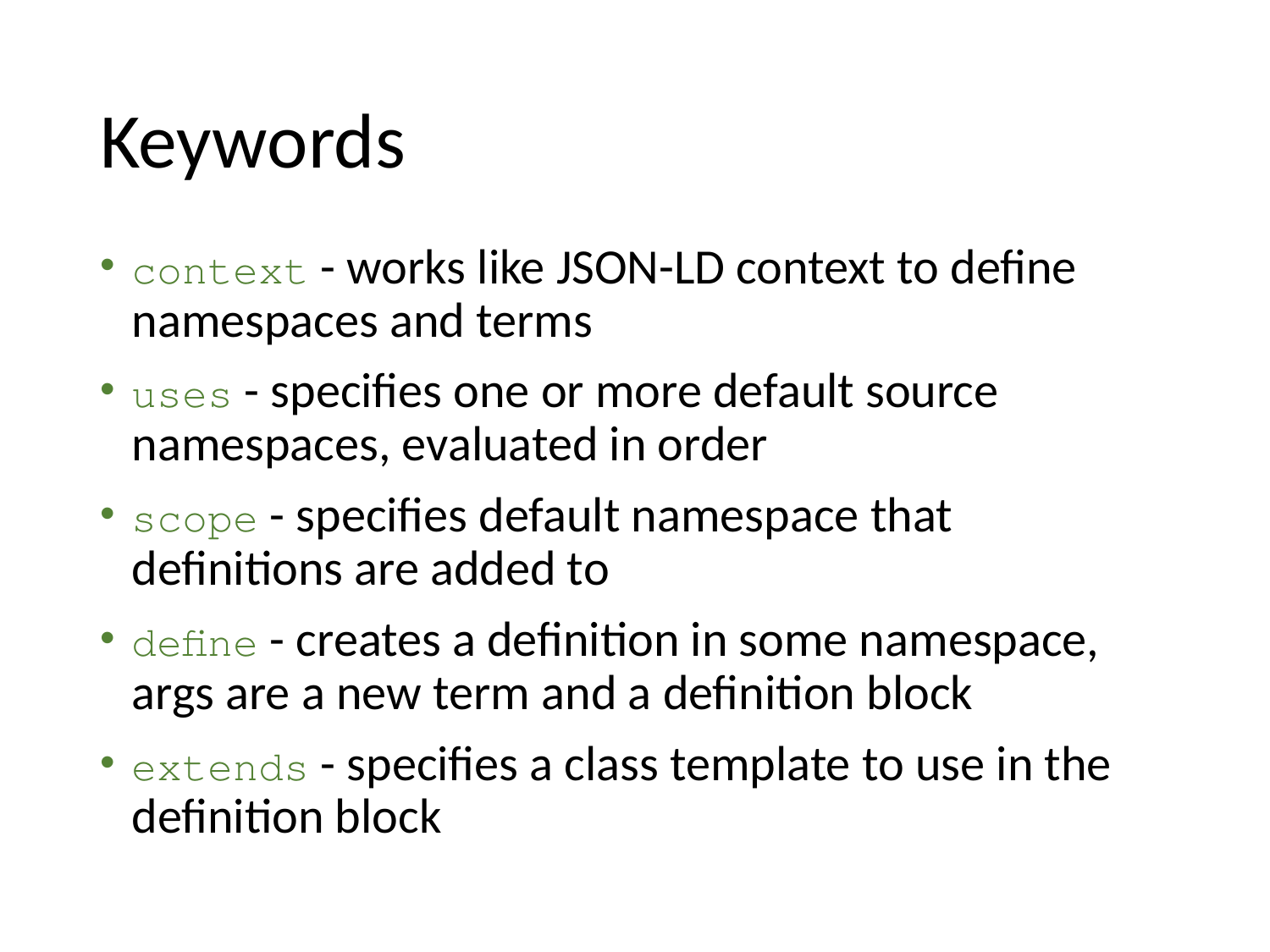

# Keywords
context - works like JSON-LD context to define namespaces and terms
uses - specifies one or more default source namespaces, evaluated in order
scope - specifies default namespace that definitions are added to
define - creates a definition in some namespace, args are a new term and a definition block
extends - specifies a class template to use in the definition block